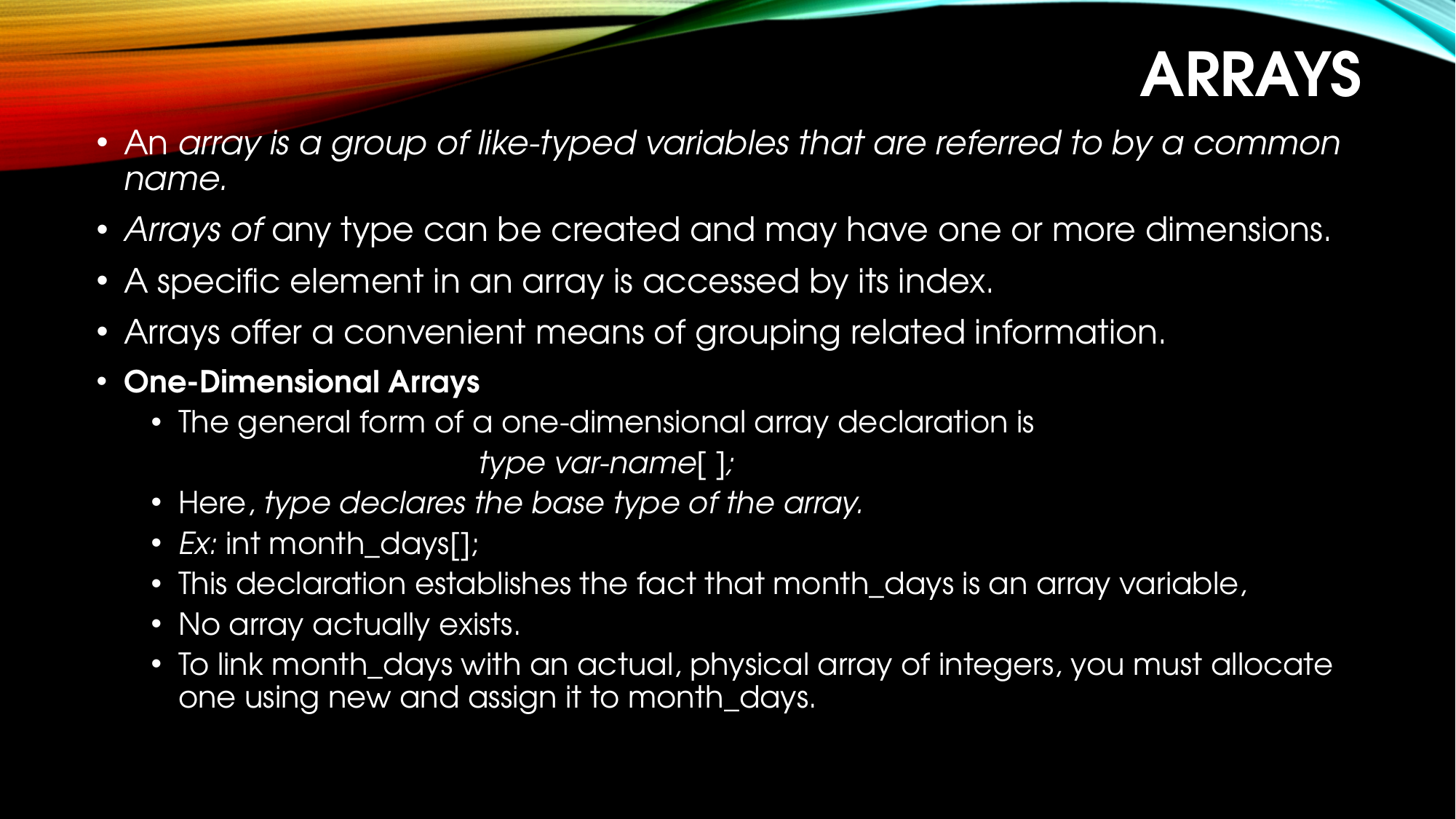

# arrays
An array is a group of like-typed variables that are referred to by a common name.
Arrays of any type can be created and may have one or more dimensions.
A specific element in an array is accessed by its index.
Arrays offer a convenient means of grouping related information.
One-Dimensional Arrays
The general form of a one-dimensional array declaration is
			type var-name[ ];
Here, type declares the base type of the array.
Ex: int month_days[];
This declaration establishes the fact that month_days is an array variable,
No array actually exists.
To link month_days with an actual, physical array of integers, you must allocate one using new and assign it to month_days.